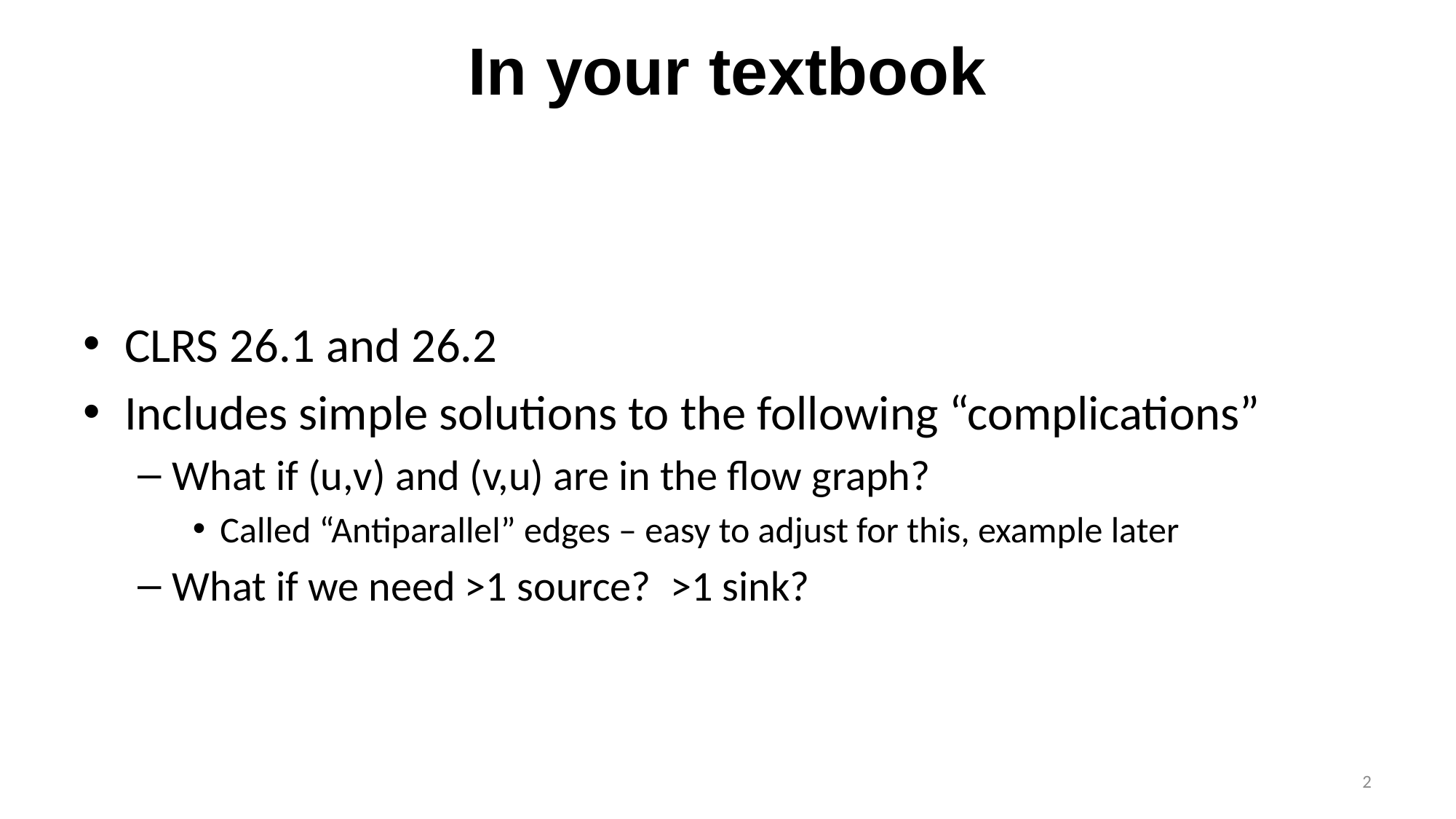

# In your textbook
CLRS 26.1 and 26.2
Includes simple solutions to the following “complications”
What if (u,v) and (v,u) are in the flow graph?
Called “Antiparallel” edges – easy to adjust for this, example later
What if we need >1 source?  >1 sink?
2